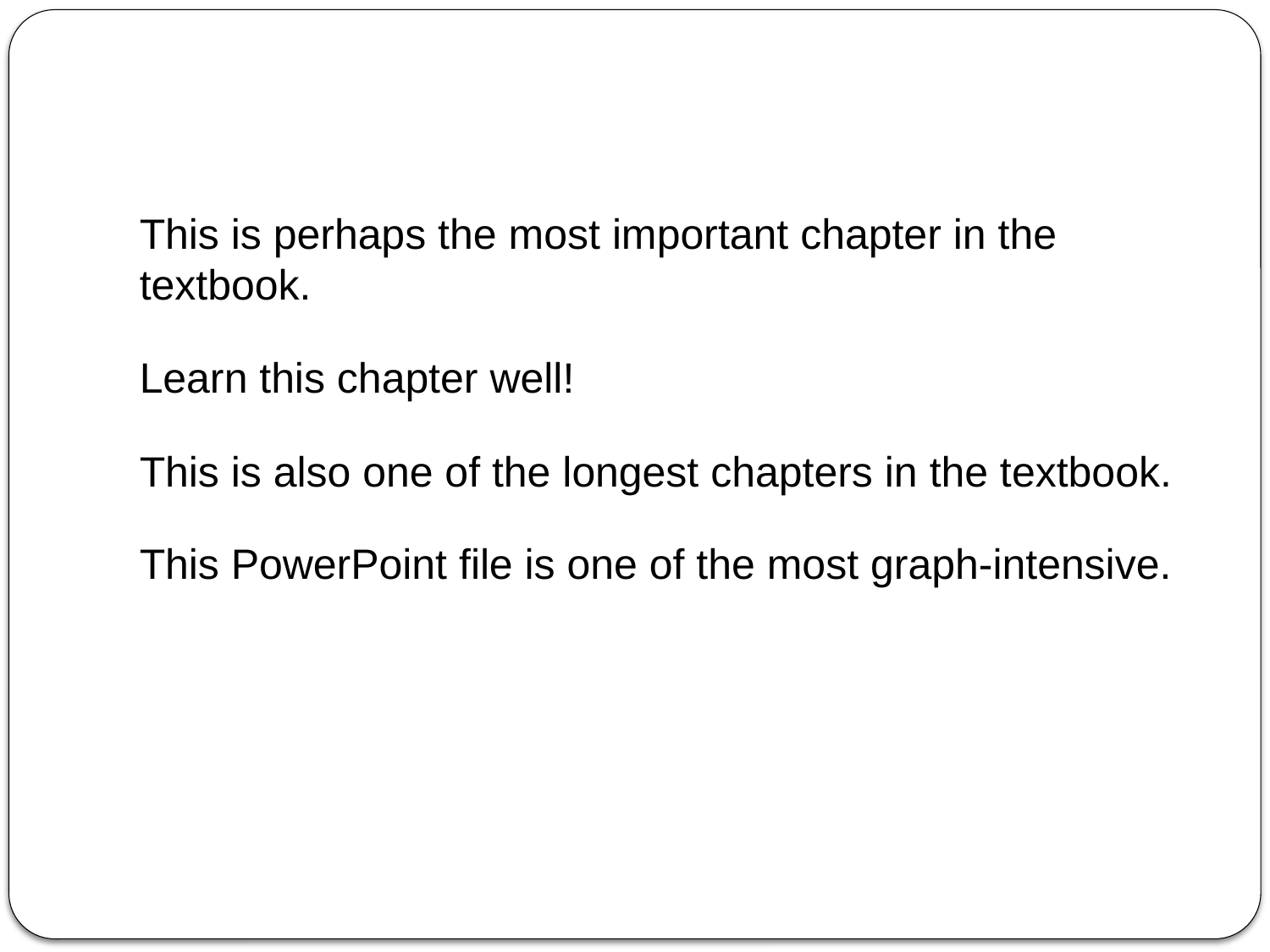

#
This is perhaps the most important chapter in the textbook.
Learn this chapter well!
This is also one of the longest chapters in the textbook.
This PowerPoint file is one of the most graph-intensive.